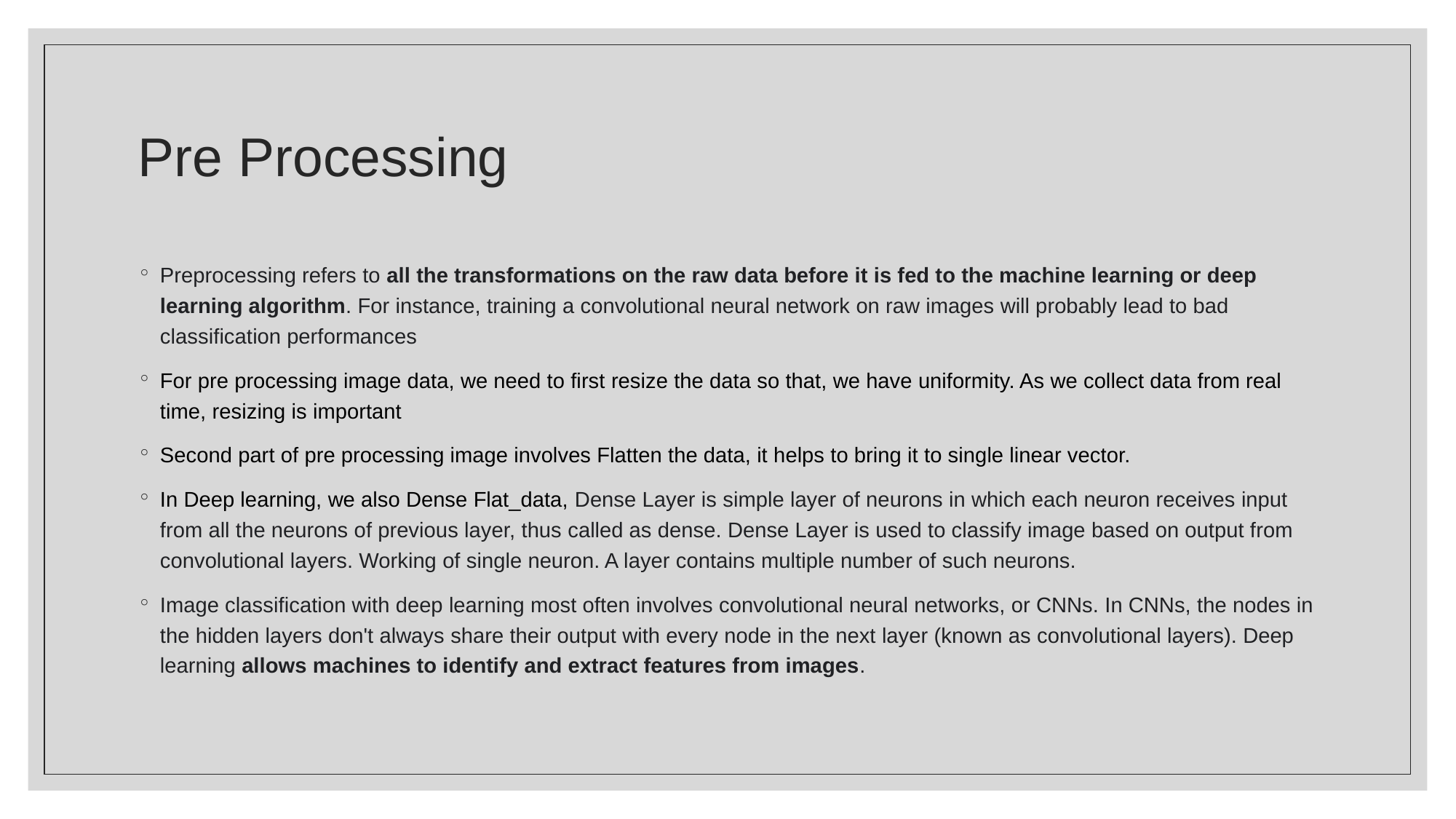

# Pre Processing
Preprocessing refers to all the transformations on the raw data before it is fed to the machine learning or deep learning algorithm. For instance, training a convolutional neural network on raw images will probably lead to bad classification performances
For pre processing image data, we need to first resize the data so that, we have uniformity. As we collect data from real time, resizing is important
Second part of pre processing image involves Flatten the data, it helps to bring it to single linear vector.
In Deep learning, we also Dense Flat_data, Dense Layer is simple layer of neurons in which each neuron receives input from all the neurons of previous layer, thus called as dense. Dense Layer is used to classify image based on output from convolutional layers. Working of single neuron. A layer contains multiple number of such neurons.
Image classification with deep learning most often involves convolutional neural networks, or CNNs. In CNNs, the nodes in the hidden layers don't always share their output with every node in the next layer (known as convolutional layers). Deep learning allows machines to identify and extract features from images.